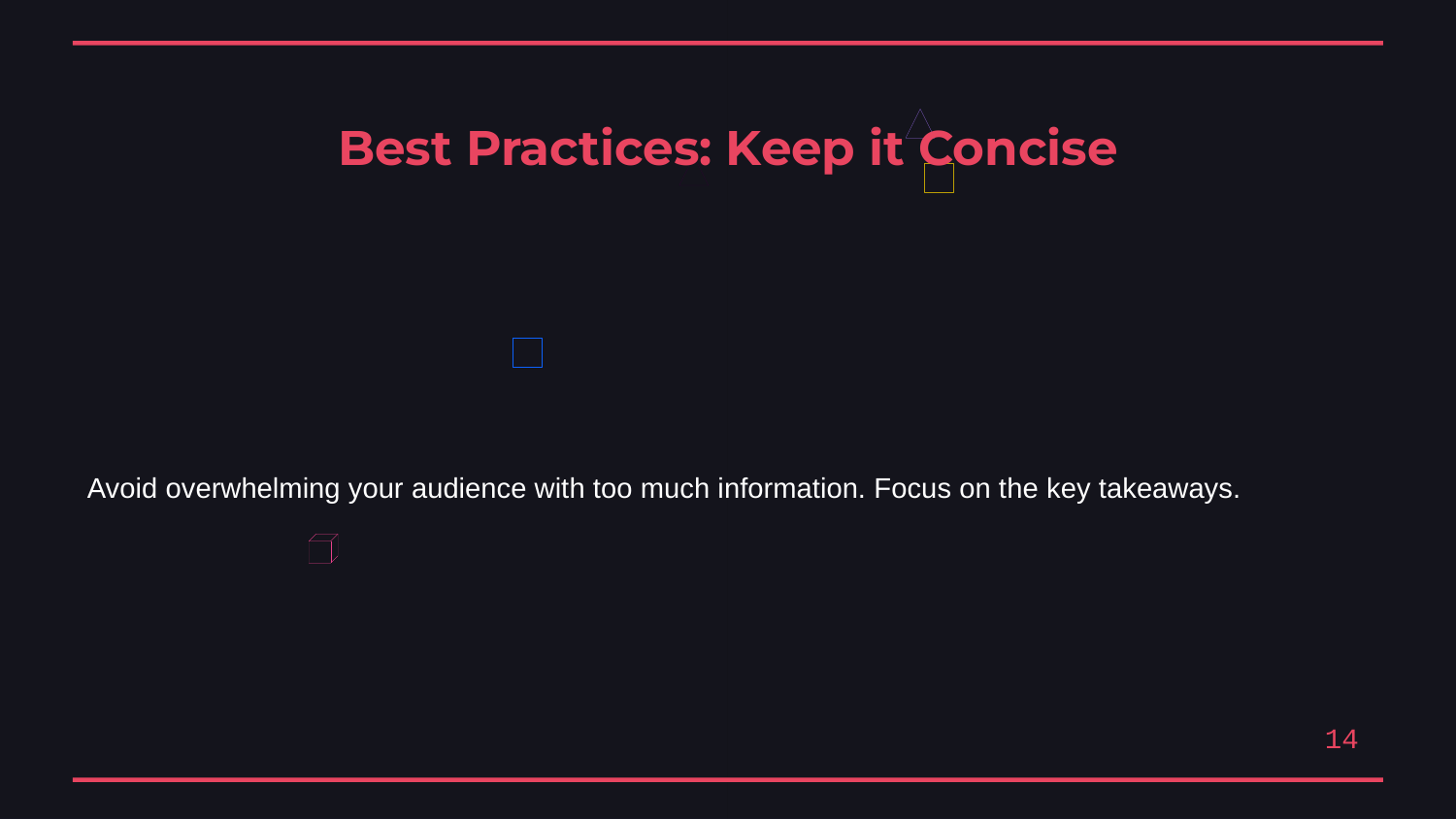

Best Practices: Keep it Concise

Avoid overwhelming your audience with too much information. Focus on the key takeaways.

14